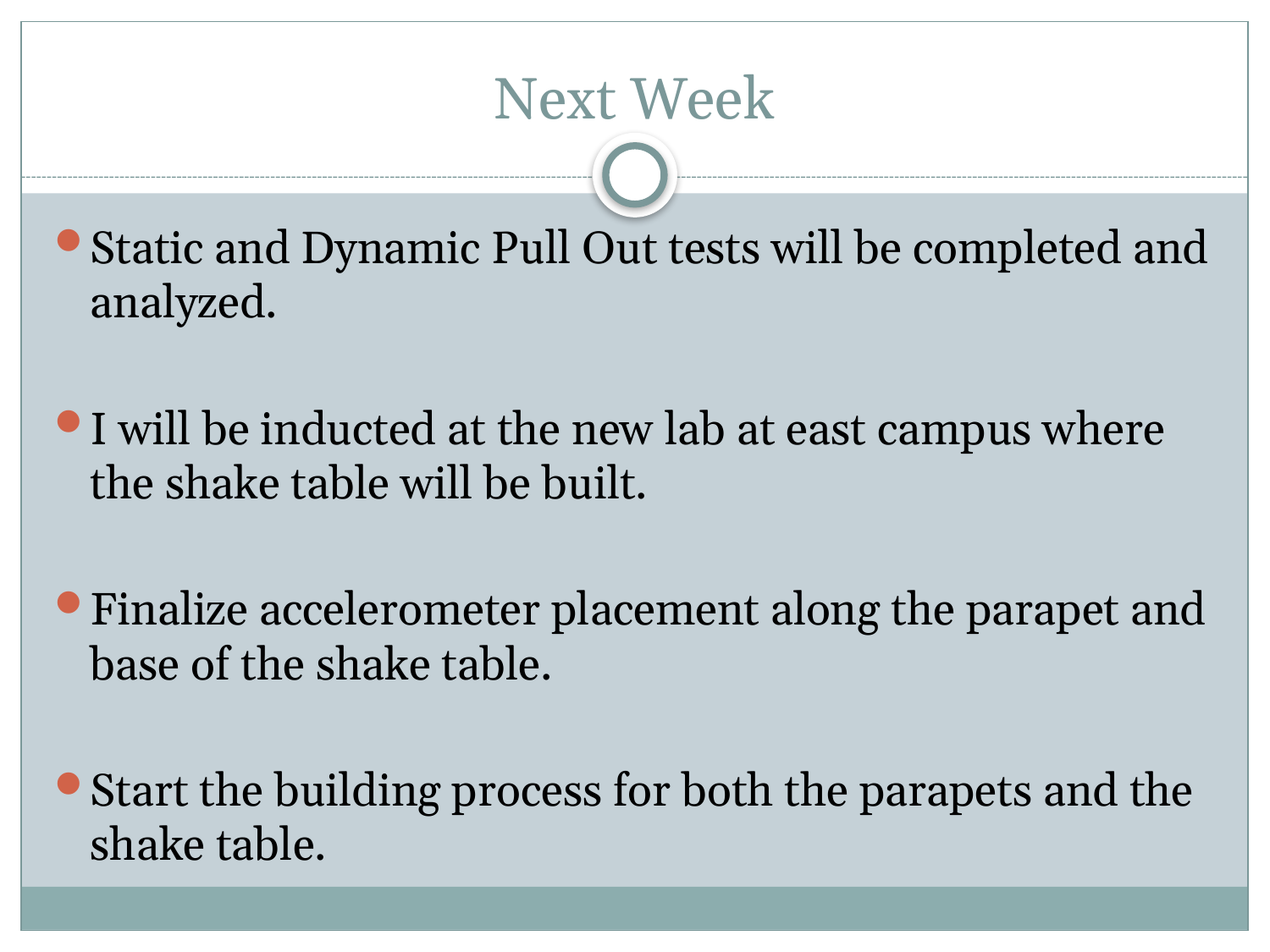

# Next Week
Static and Dynamic Pull Out tests will be completed and analyzed.

I will be inducted at the new lab at east campus where the shake table will be built.

Finalize accelerometer placement along the parapet and base of the shake table.

Start the building process for both the parapets and the shake table.